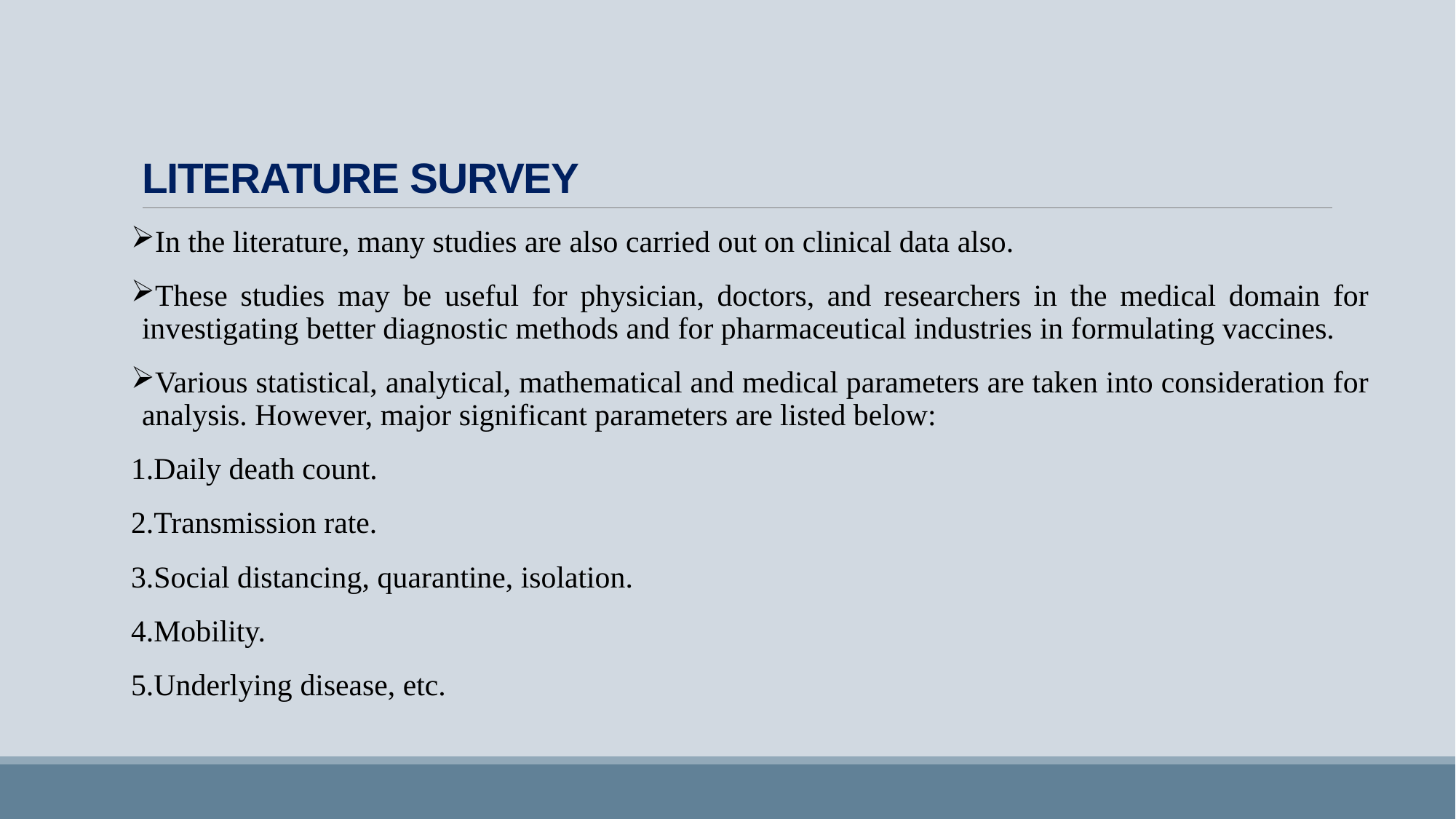

# LITERATURE SURVEY
In the literature, many studies are also carried out on clinical data also.
These studies may be useful for physician, doctors, and researchers in the medical domain for investigating better diagnostic methods and for pharmaceutical industries in formulating vaccines.
Various statistical, analytical, mathematical and medical parameters are taken into consideration for analysis. However, major significant parameters are listed below:
Daily death count.
Transmission rate.
Social distancing, quarantine, isolation.
Mobility.
Underlying disease, etc.